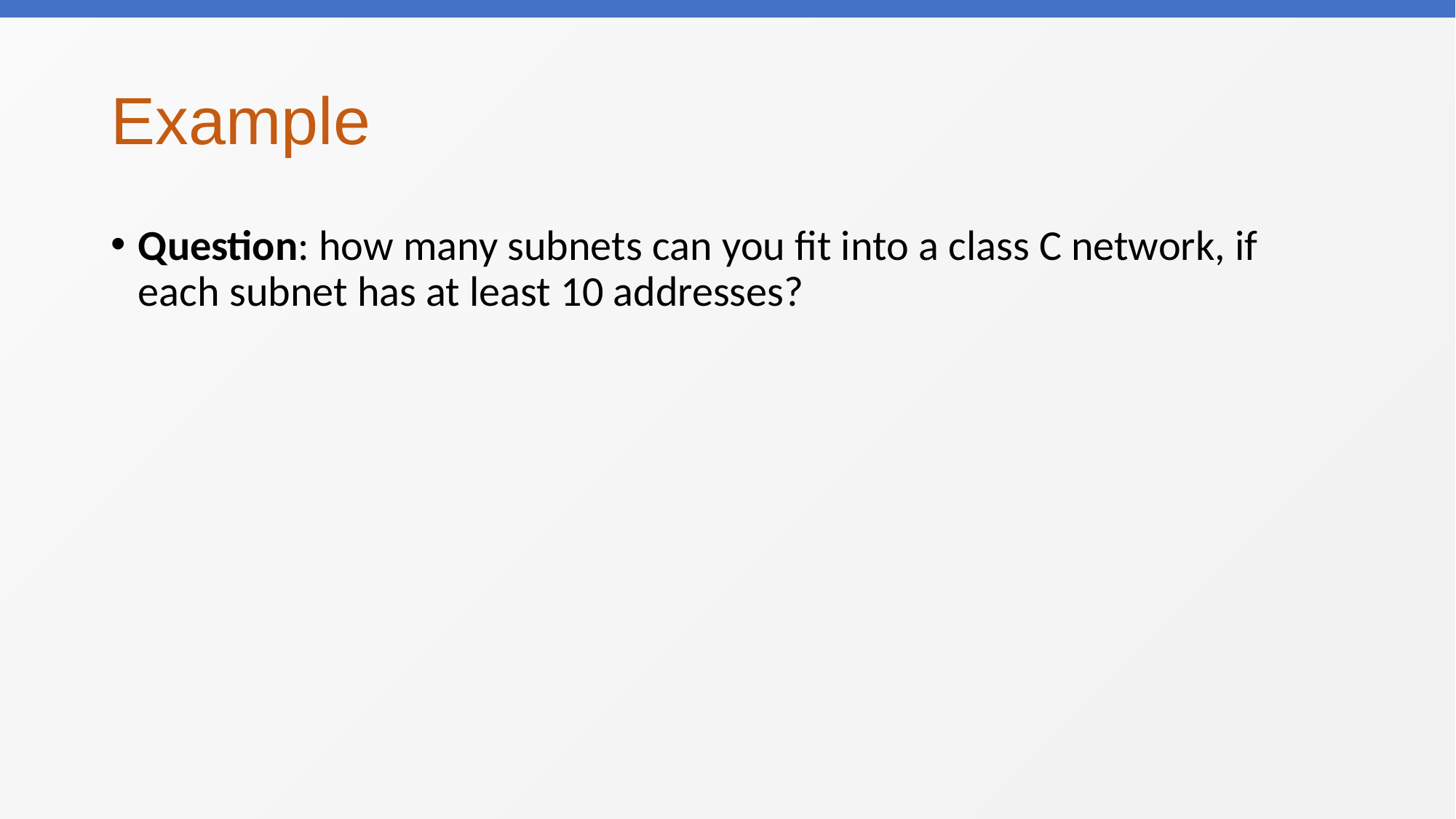

# Example
Question: how many subnets can you fit into a class C network, if each subnet has at least 10 addresses?